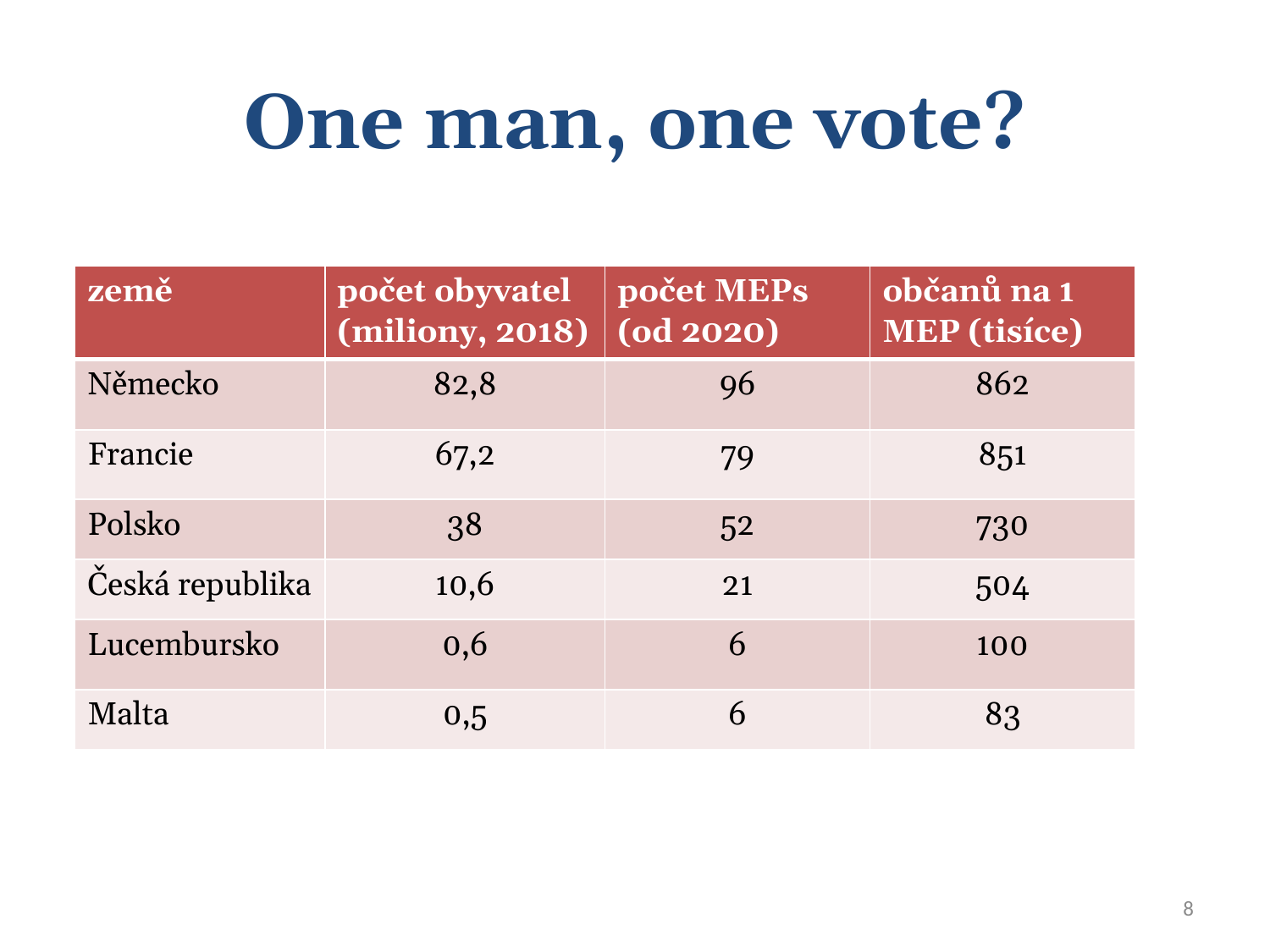

# One man, one vote?

| země | počet obyvatel (miliony, 2018) | počet MEPs (od 2020) | občanů na 1 MEP (tisíce) |
| --- | --- | --- | --- |
| Německo | 82,8 | 96 | 862 |
| Francie | 67,2 | 79 | 851 |
| Polsko | 38 | 52 | 730 |
| Česká republika | 10,6 | 21 | 504 |
| Lucembursko | 0,6 | 6 | 100 |
| Malta | 0,5 | 6 | 83 |
8